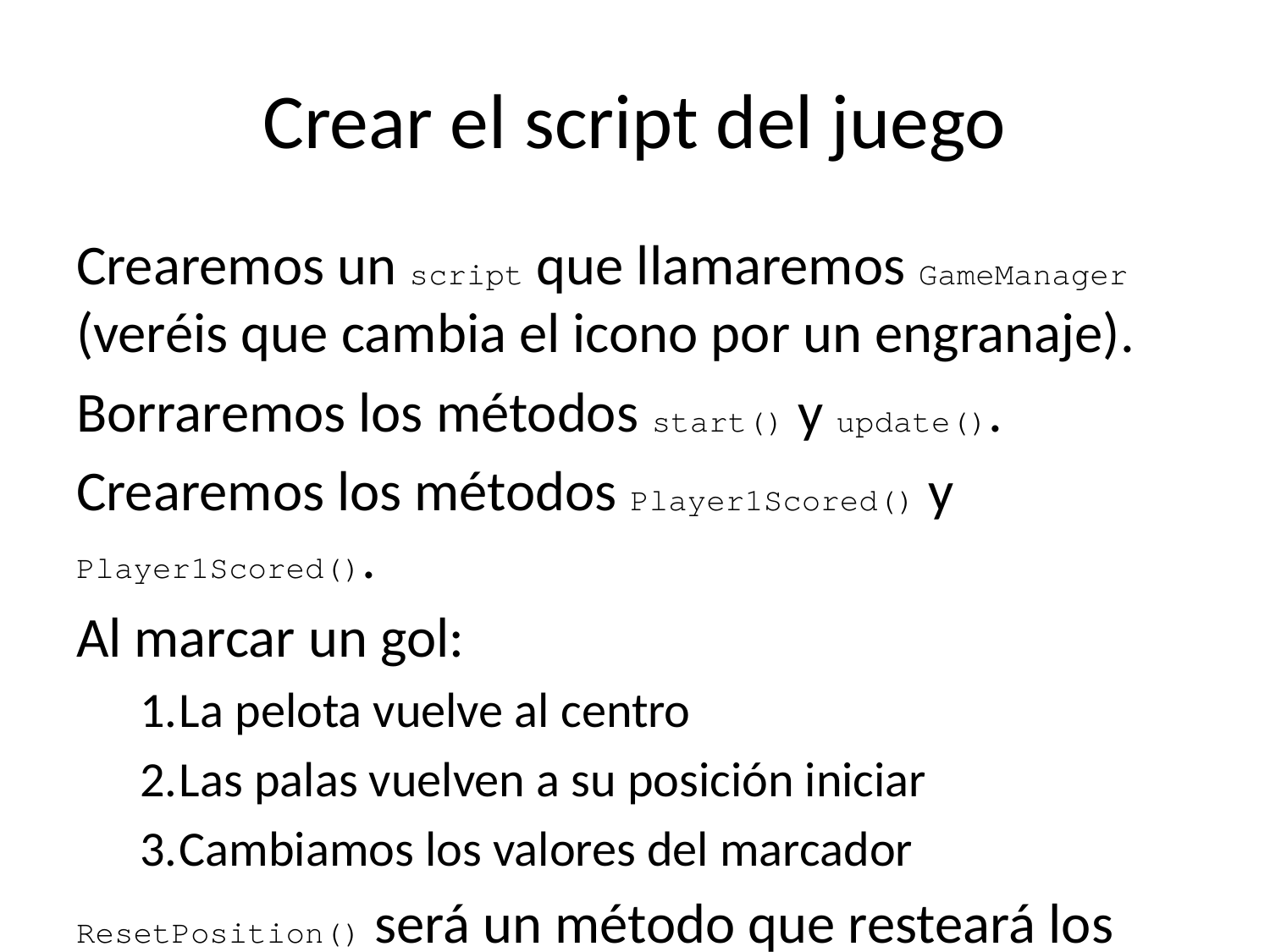

# Crear el script del juego
Crearemos un script que llamaremos GameManager (veréis que cambia el icono por un engranaje).
Borraremos los métodos start() y update().
Crearemos los métodos Player1Scored() y Player1Scored().
Al marcar un gol:
La pelota vuelve al centro
Las palas vuelven a su posición iniciar
Cambiamos los valores del marcador
ResetPosition() será un método que resteará los objetos.
using System.Collections;
using System.Collections.Generic;
using UnityEngine;
using UnityEngine.UI;
using UnityEngine.SceneManagement;
public class GameManager : MonoBehaviour
{
    public GameObject bola;
    public GameObject player1;
    public GameObject player1goal1;
    public GameObject player2;
    public GameObject player2goal2;
    public Text player1Text;
    public Text player2Text;
    private int player1Score;
    private int player2Score;
    public bool IAGame;
    public int maxScore = 7;
    public void CheckVictory()
    {
        if(player1Score >= maxScore){
            SceneManager.LoadScene("VictoryPlayer1");
        }
        if(player2Score >= maxScore){
            SceneManager.LoadScene("VictoryPlayer2");
        }
    }
    public void Player1Scored()
    {
        player1Score++;
        player1Text.text = player1Score.ToString();
        CheckVictory();
        ResetPosition();
    }
    public void Player2Scored()
    {
        player2Score++;
        player2Text.text = player2Score.ToString();
        CheckVictory();
        ResetPosition();
    }
    private void ResetPosition()
    {
        if (IAGame)
        {
            bola.GetComponent<Ball>().Reset();;
            player2.GetComponent<Players>().Reset();
        }
        else
        {
            bola.GetComponent<Ball>().Reset();;
            player2.GetComponent<Players>().Reset();
            player1.GetComponent<Players>().Reset();
        }
    }
}